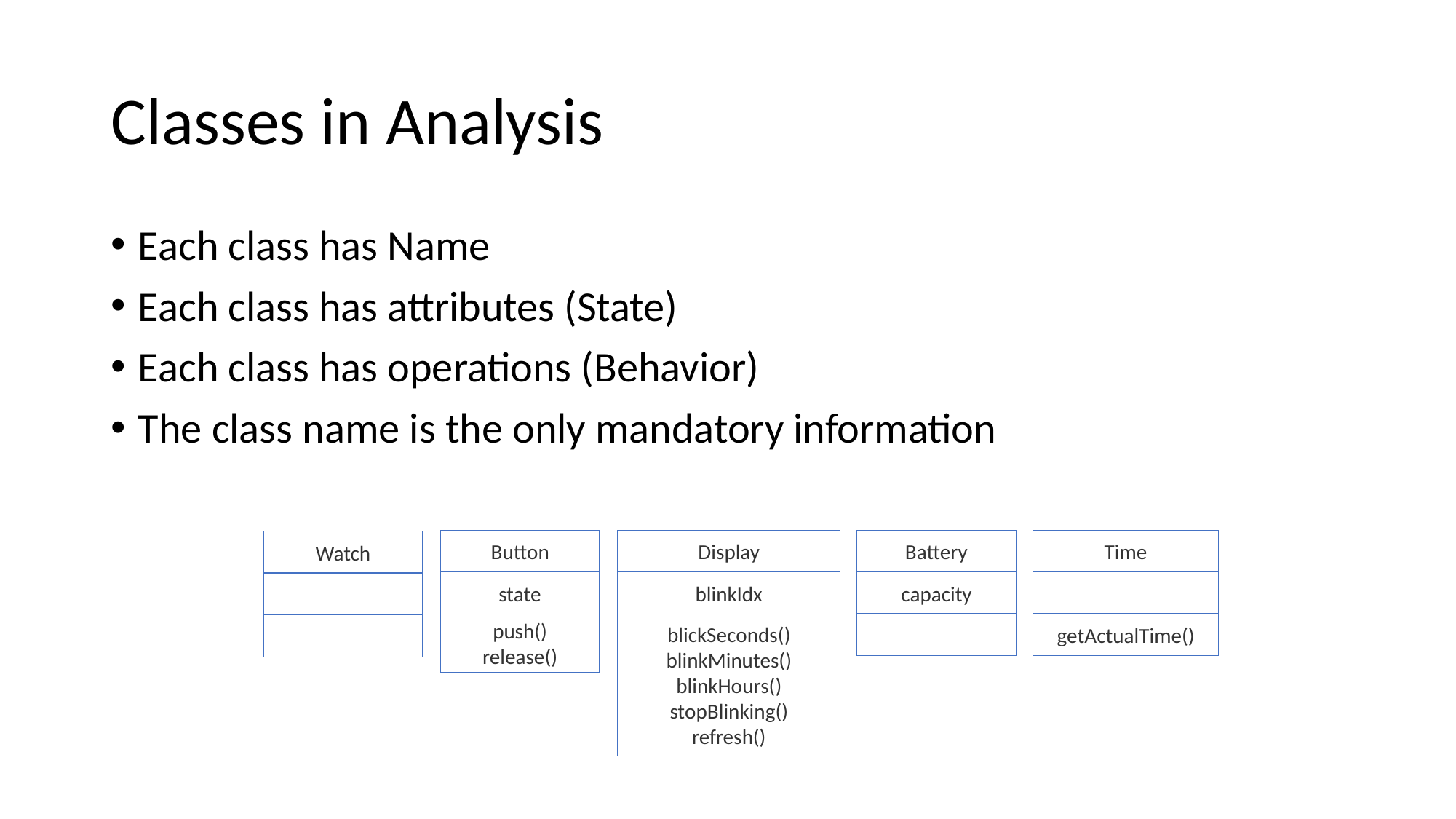

# Classes in Analysis
Each class has Name
Each class has attributes (State)
Each class has operations (Behavior)
The class name is the only mandatory information
Display
blinkIdx
blickSeconds()
blinkMinutes()
blinkHours()
stopBlinking()
refresh()
Button
state
push()
release()
Battery
capacity
Time

Watch

getActualTime()